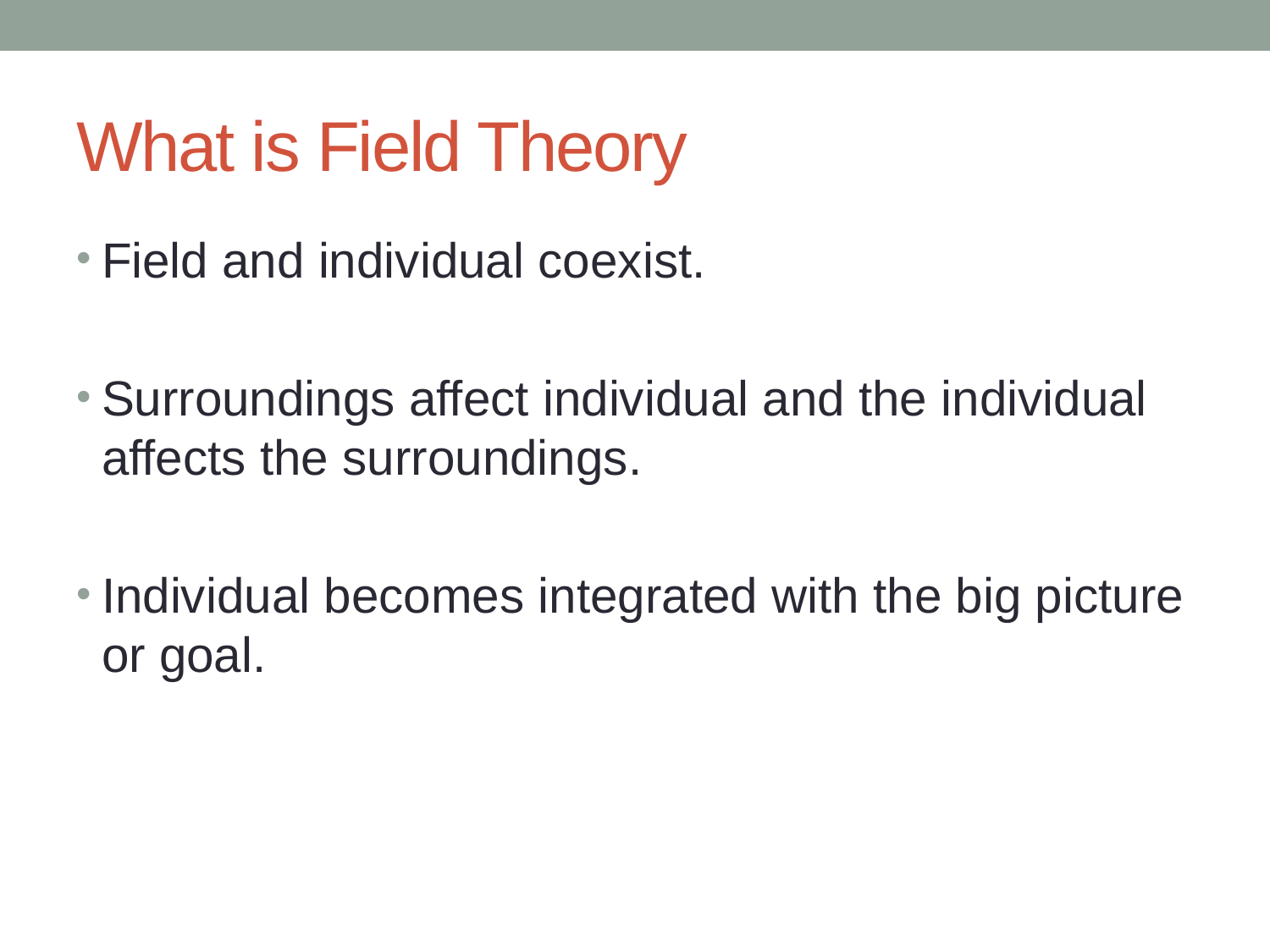

# What is Field Theory
Field and individual coexist.

Surroundings affect individual and the individual affects the surroundings.

Individual becomes integrated with the big picture or goal.